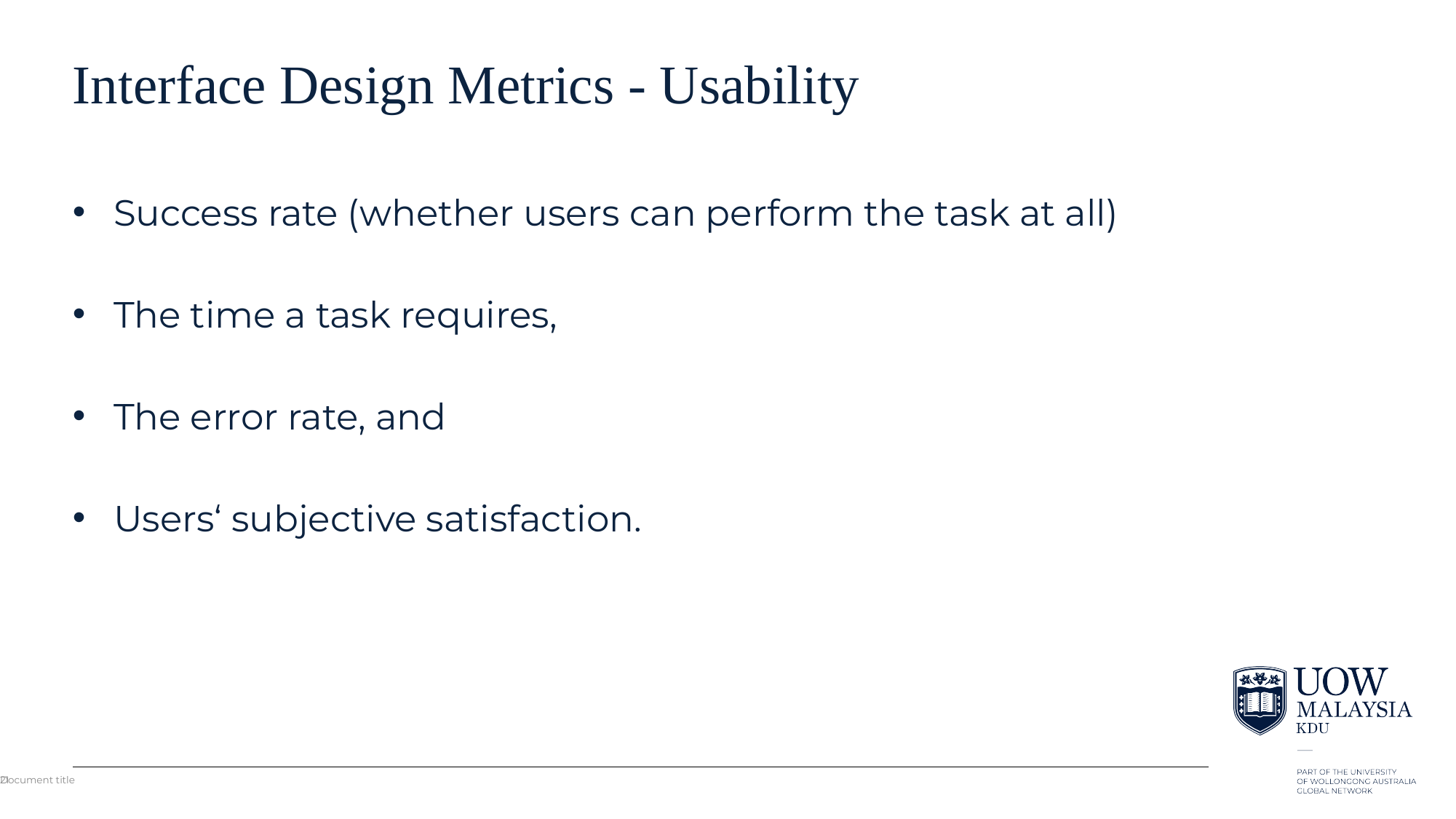

# Interface Design Metrics - Usability
Success rate (whether users can perform the task at all)

The time a task requires,

The error rate, and

Users‘ subjective satisfaction.

Document title
21